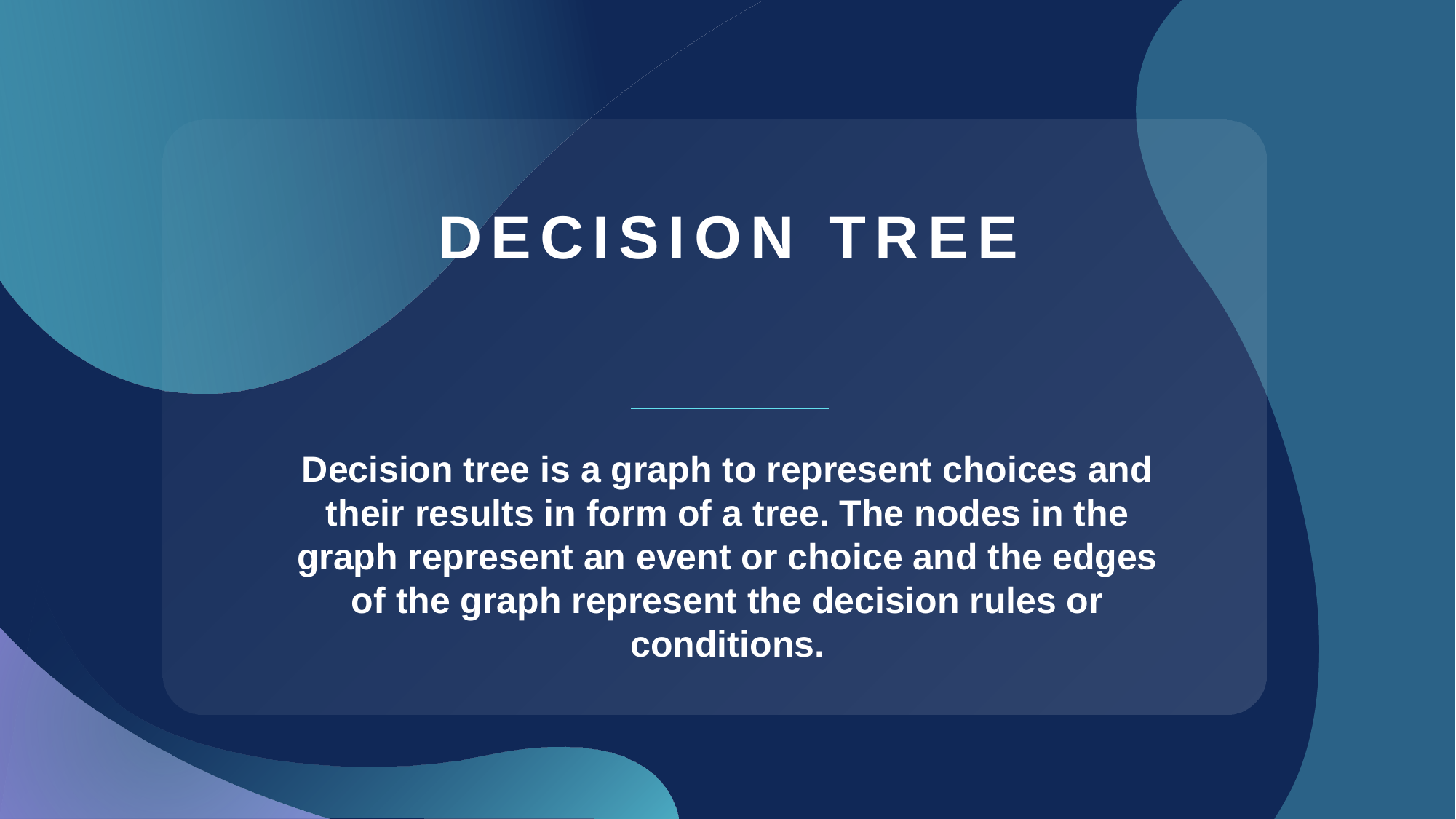

# Decision tree
Decision tree is a graph to represent choices and their results in form of a tree. The nodes in the graph represent an event or choice and the edges of the graph represent the decision rules or conditions.